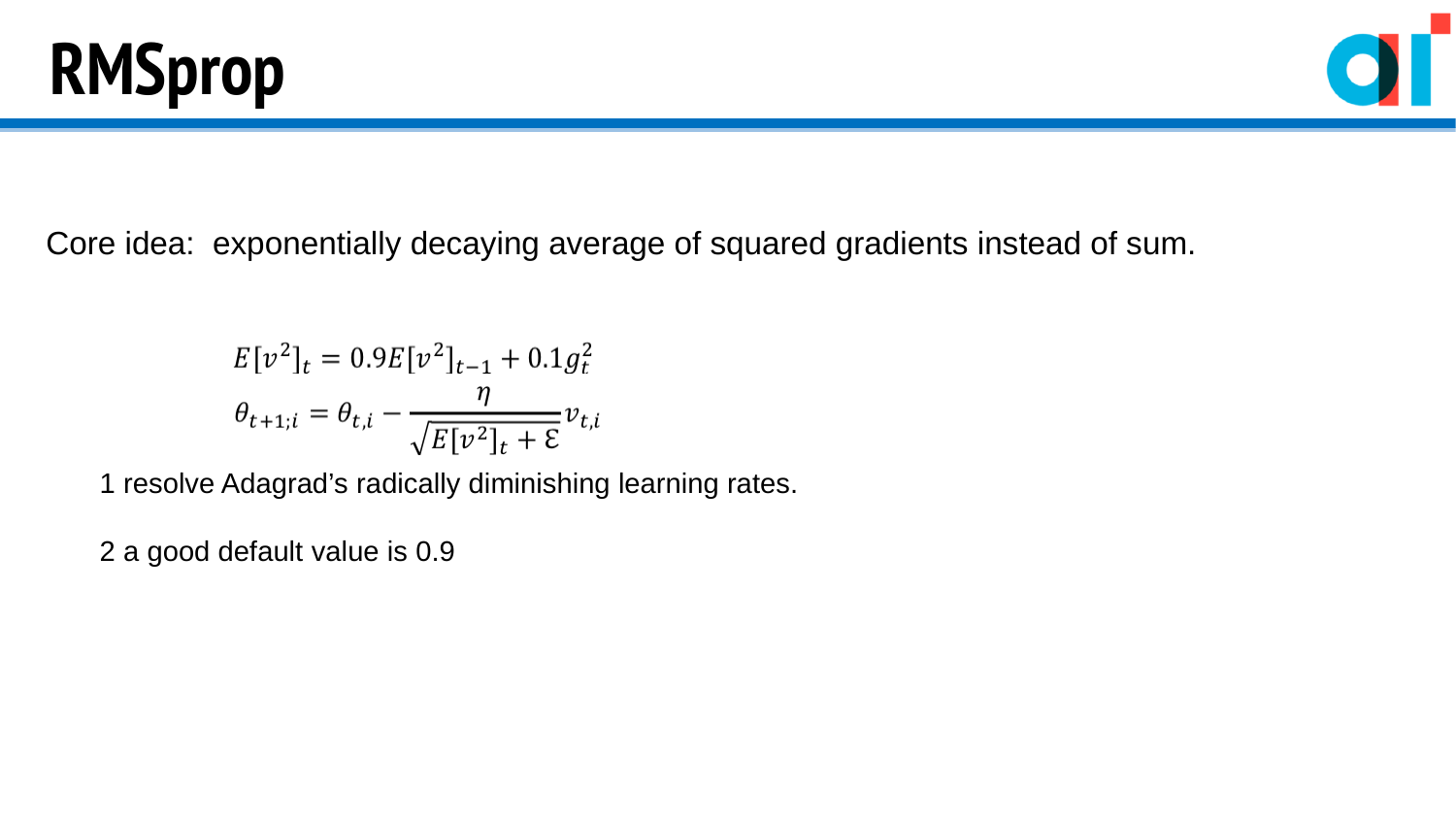

RMSprop

Core idea:  exponentially decaying average of squared gradients instead of sum.

1 resolve Adagrad’s radically diminishing learning rates.

2 a good default value is 0.9